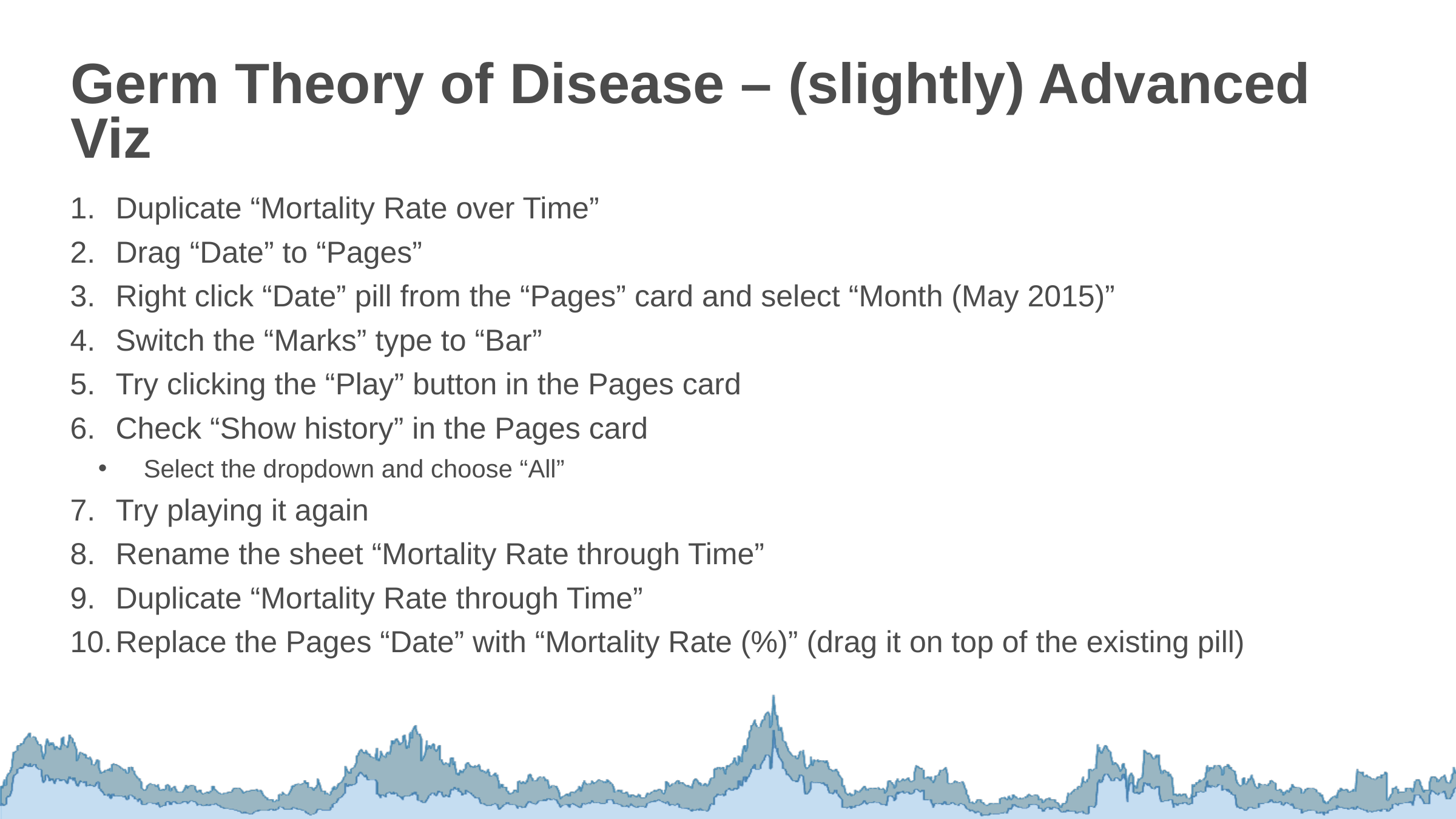

Germ Theory of Disease – (slightly) Advanced Viz
Duplicate “Mortality Rate over Time”
Drag “Date” to “Pages”
Right click “Date” pill from the “Pages” card and select “Month (May 2015)”
Switch the “Marks” type to “Bar”
Try clicking the “Play” button in the Pages card
Check “Show history” in the Pages card
Select the dropdown and choose “All”
Try playing it again
Rename the sheet “Mortality Rate through Time”
Duplicate “Mortality Rate through Time”
Replace the Pages “Date” with “Mortality Rate (%)” (drag it on top of the existing pill)